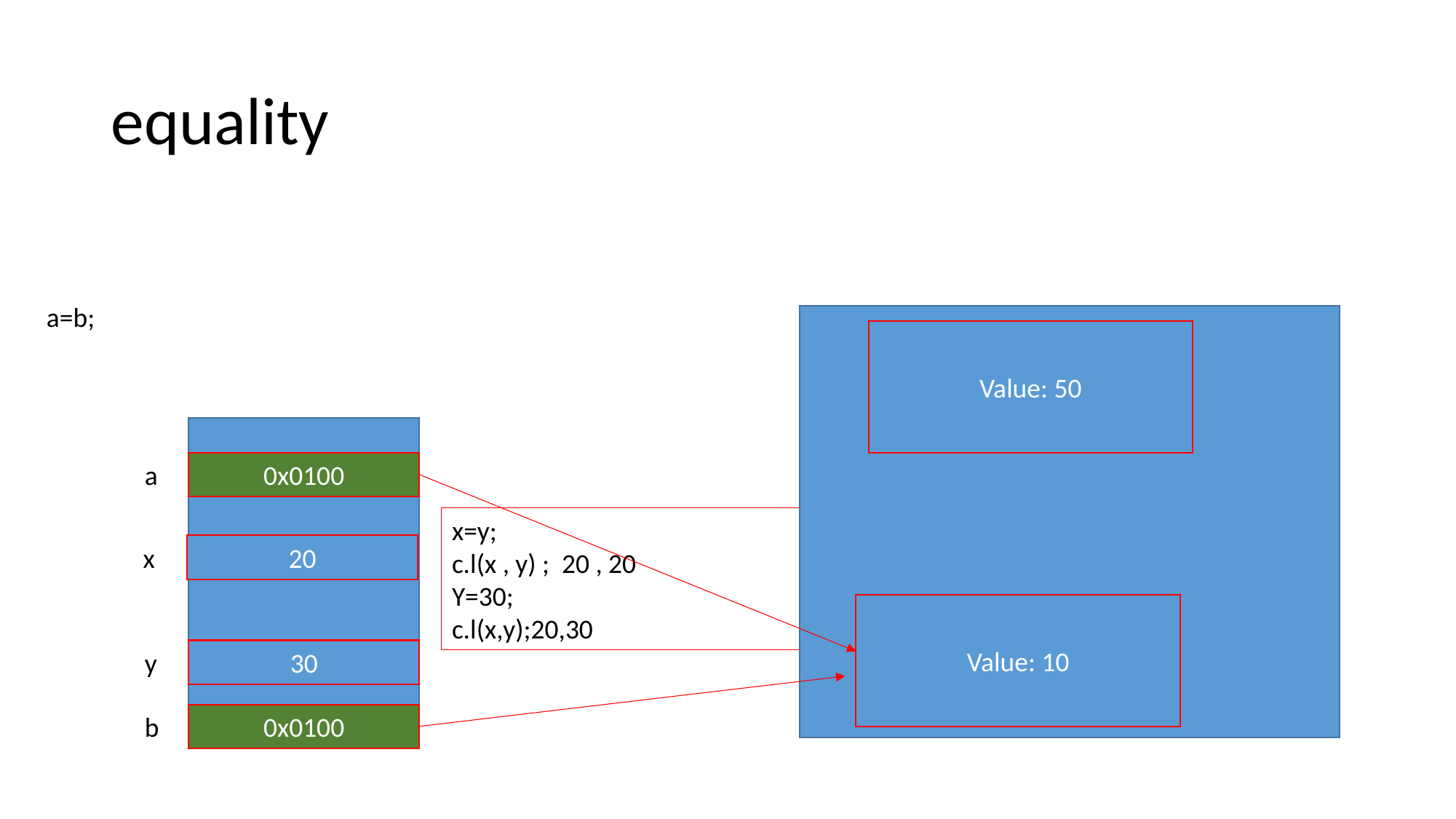

# equality
a=b;

Value: 50

a
0x0100
x=y;
c.l(x , y) ;  20 , 20
Y=30;
c.l(x,y);20,30
x
20
Value: 10
y
30
b
0x0100